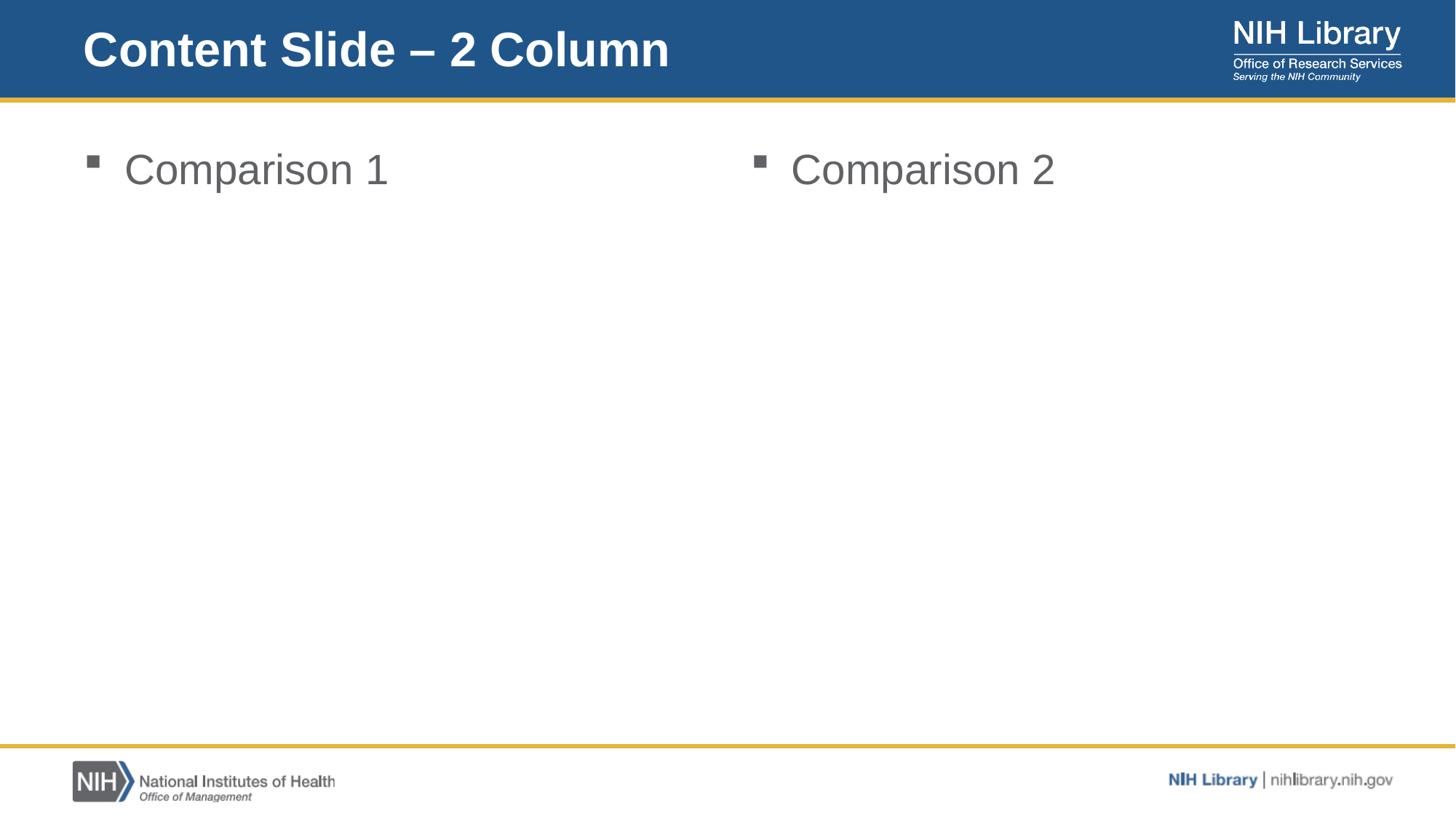

# Content Slide – 2 Column
Comparison 1
Comparison 2